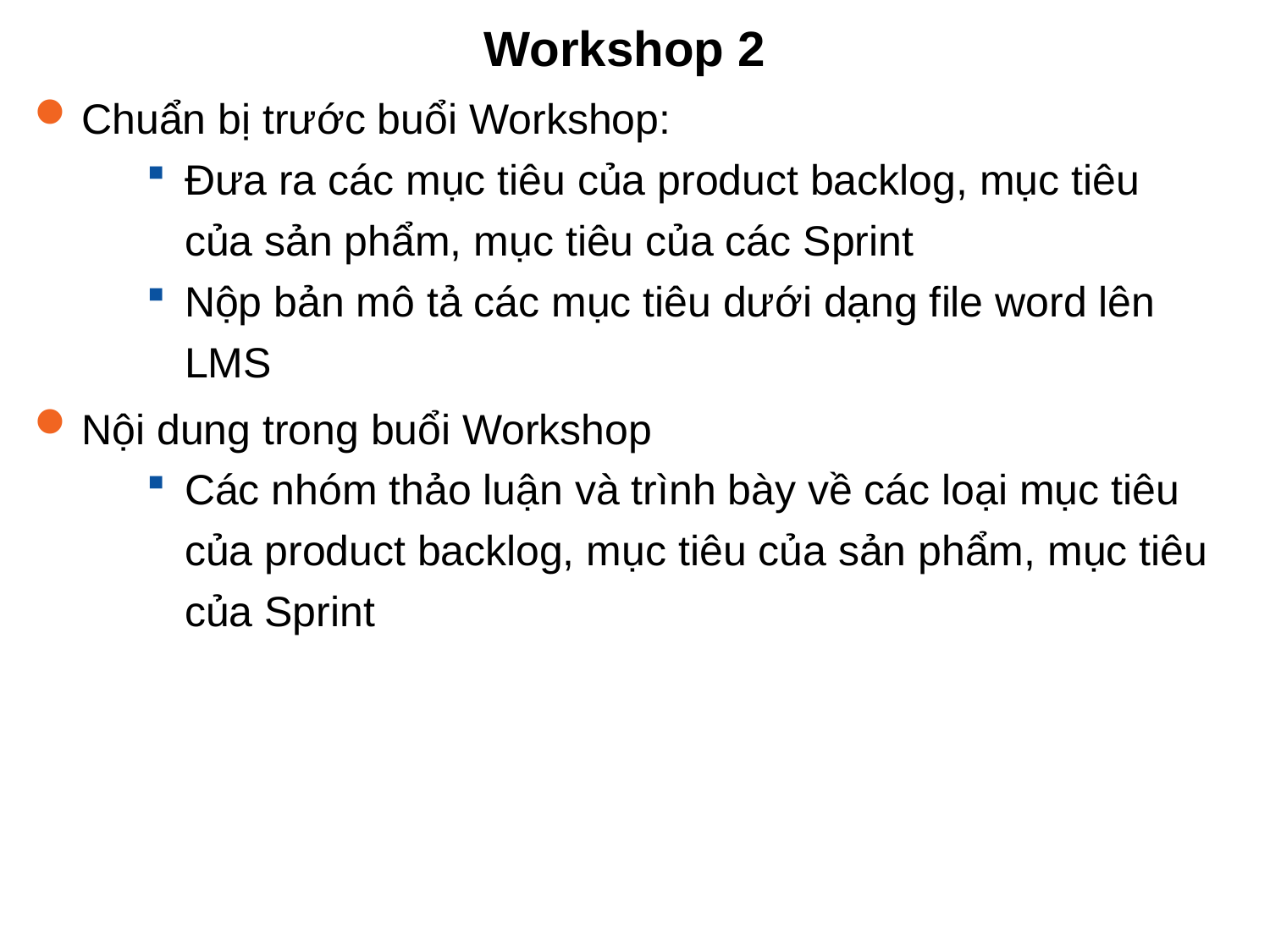

Workshop 2
Chuẩn bị trước buổi Workshop:
Đưa ra các mục tiêu của product backlog, mục tiêu của sản phẩm, mục tiêu của các Sprint
Nộp bản mô tả các mục tiêu dưới dạng file word lên LMS
Nội dung trong buổi Workshop
Các nhóm thảo luận và trình bày về các loại mục tiêu của product backlog, mục tiêu của sản phẩm, mục tiêu của Sprint